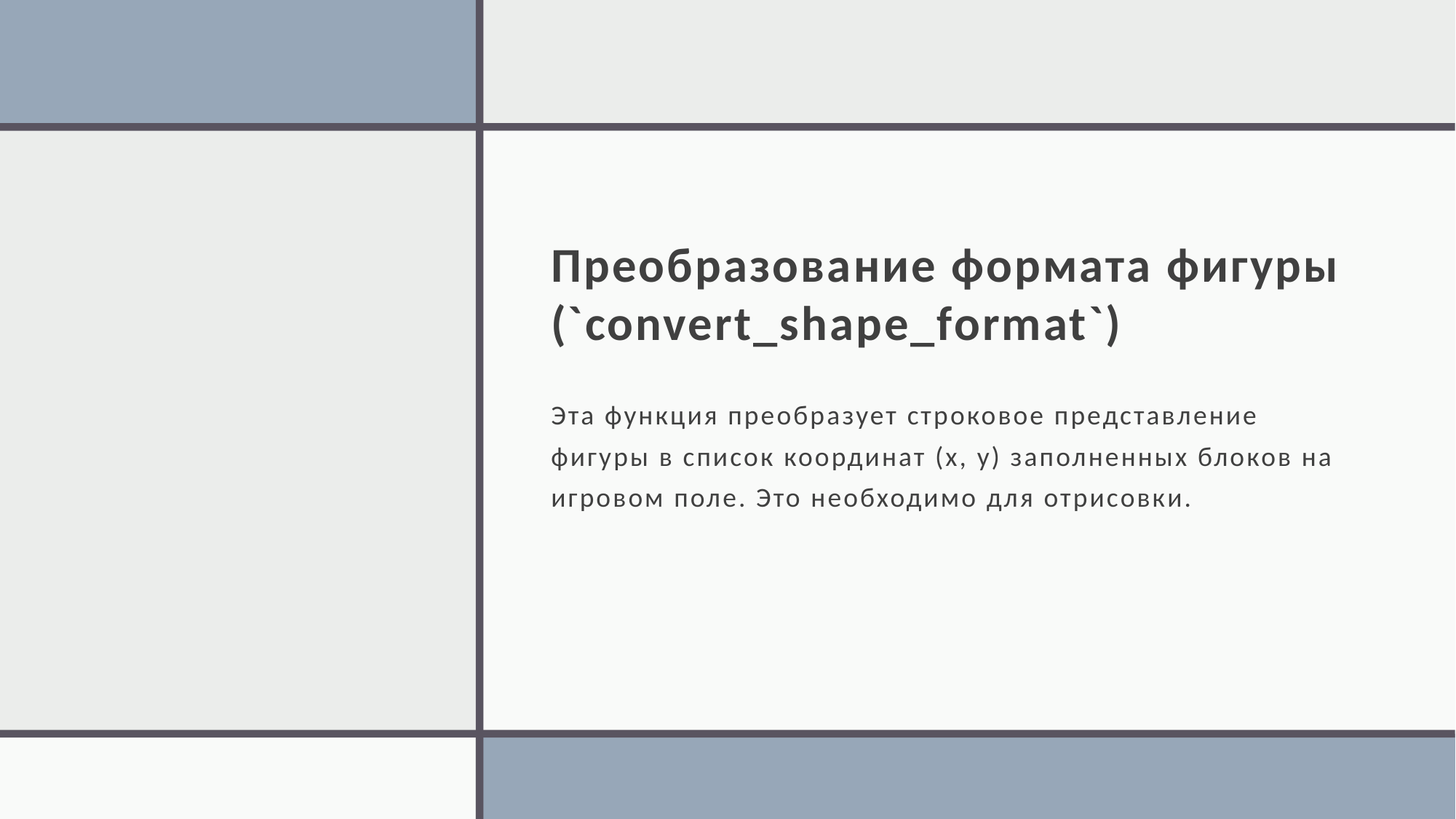

# Преобразование формата фигуры (`convert_shape_format`)
Эта функция преобразует строковое представление фигуры в список координат (x, y) заполненных блоков на игровом поле. Это необходимо для отрисовки.